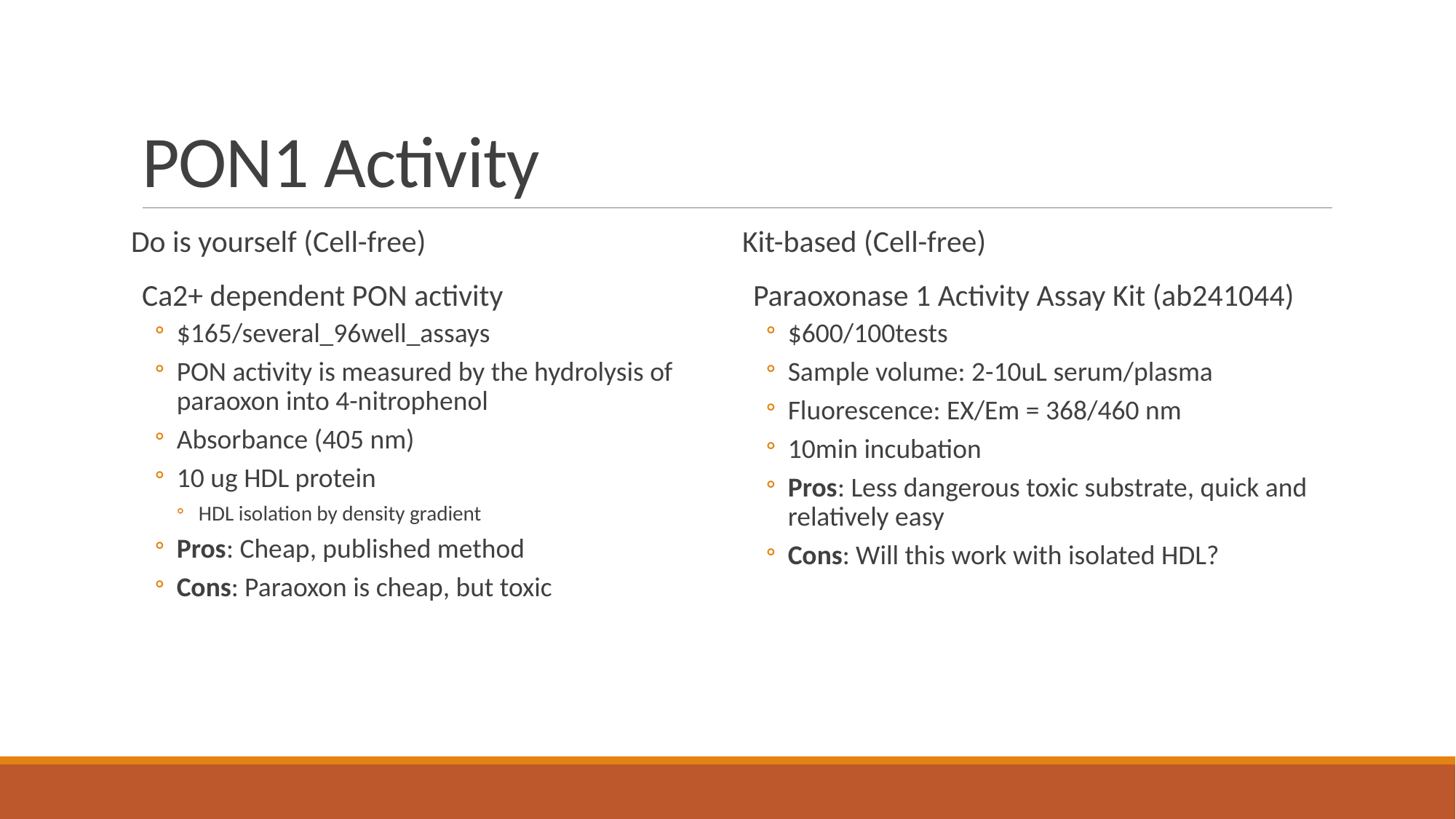

# PON1 Activity
Do is yourself (Cell-free)
Ca2+ dependent PON activity
$165/several_96well_assays
PON activity is measured by the hydrolysis of paraoxon into 4-nitrophenol
Absorbance (405 nm)
10 ug HDL protein
HDL isolation by density gradient
Pros: Cheap, published method
Cons: Paraoxon is cheap, but toxic
Kit-based (Cell-free)
Paraoxonase 1 Activity Assay Kit (ab241044)
$600/100tests
Sample volume: 2-10uL serum/plasma
Fluorescence: EX/Em = 368/460 nm
10min incubation
Pros: Less dangerous toxic substrate, quick and relatively easy
Cons: Will this work with isolated HDL?